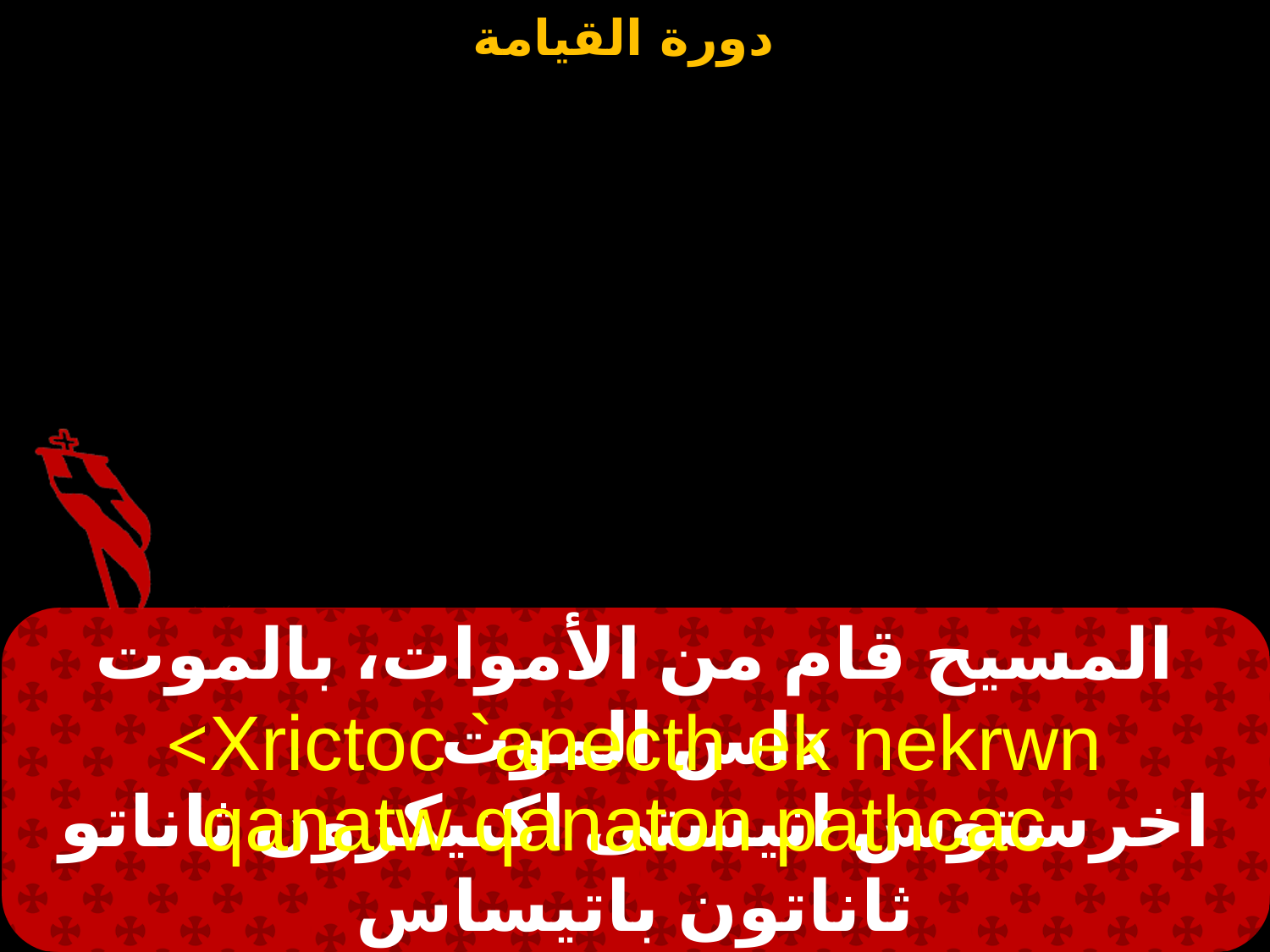

# المسيح قام من الأموات، بالموت داس الموت
Xrictoc `anecth ek nekrwn>
 qanatw qanaton pathcac
اخرستوس انيستى اكنيكرون ثاناتو ثاناتون باتيساس